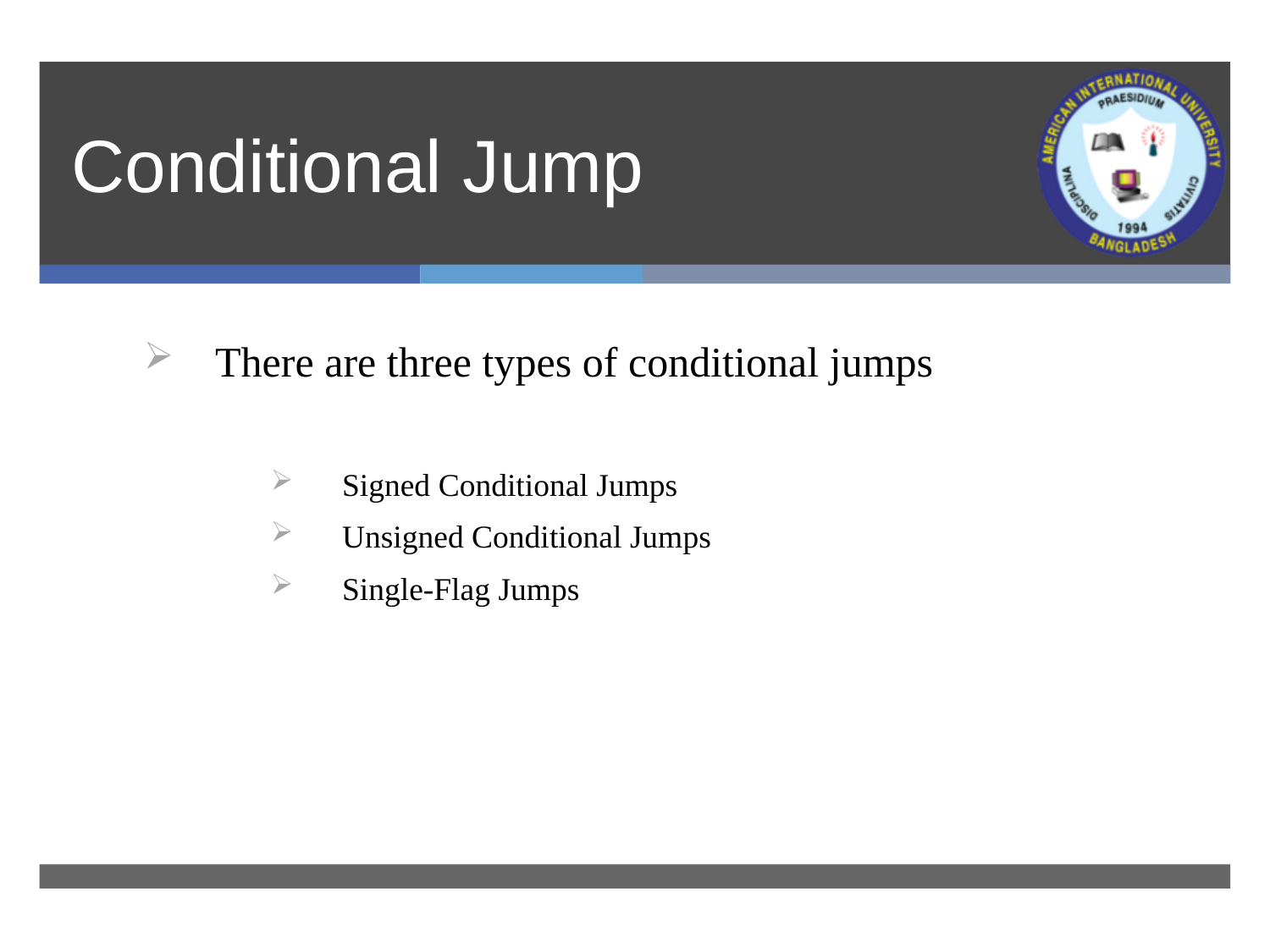

# Conditional Jump
There are three types of conditional jumps

Signed Conditional Jumps
Unsigned Conditional Jumps
Single-Flag Jumps